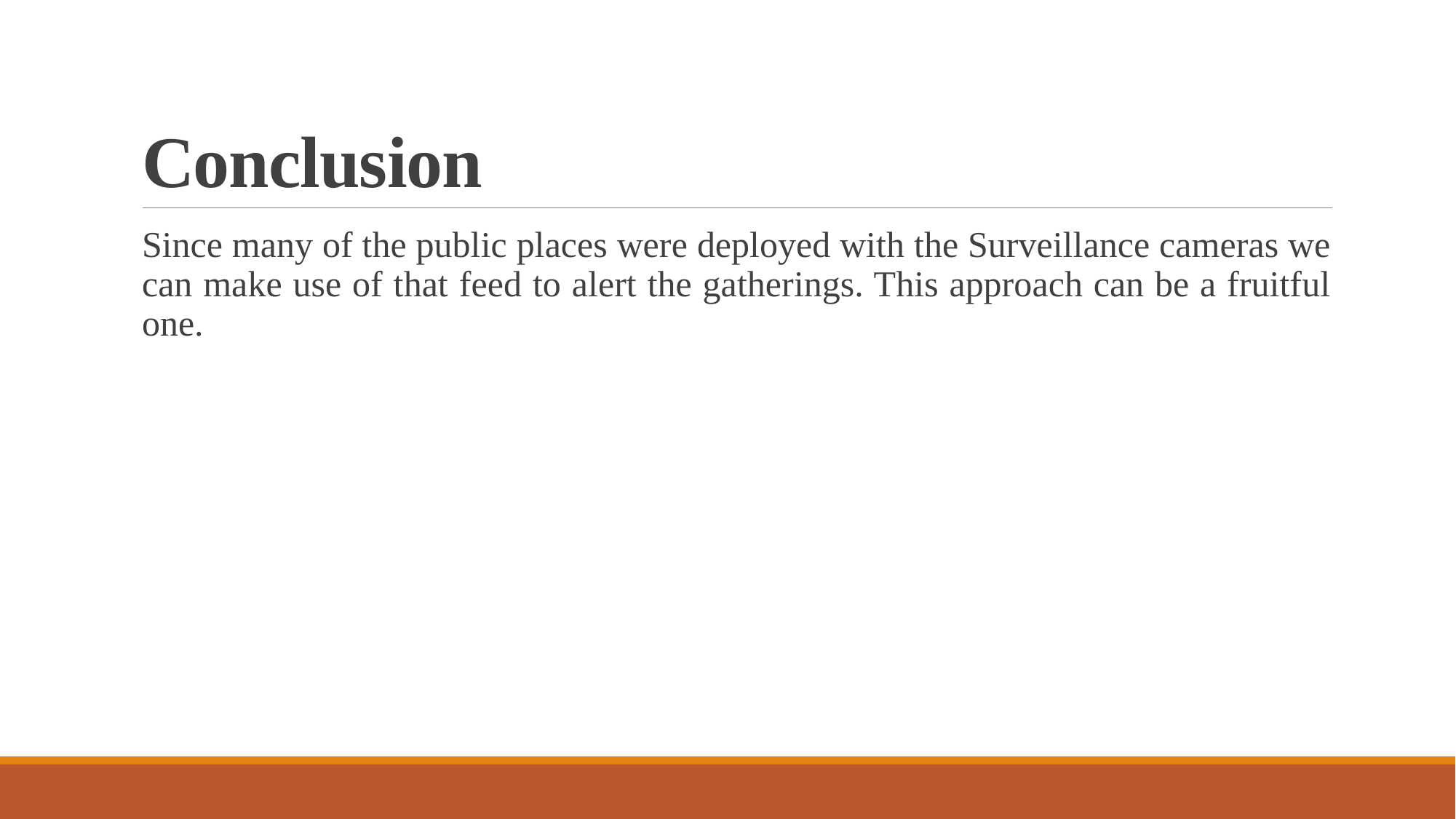

# Conclusion
Since many of the public places were deployed with the Surveillance cameras we can make use of that feed to alert the gatherings. This approach can be a fruitful one.